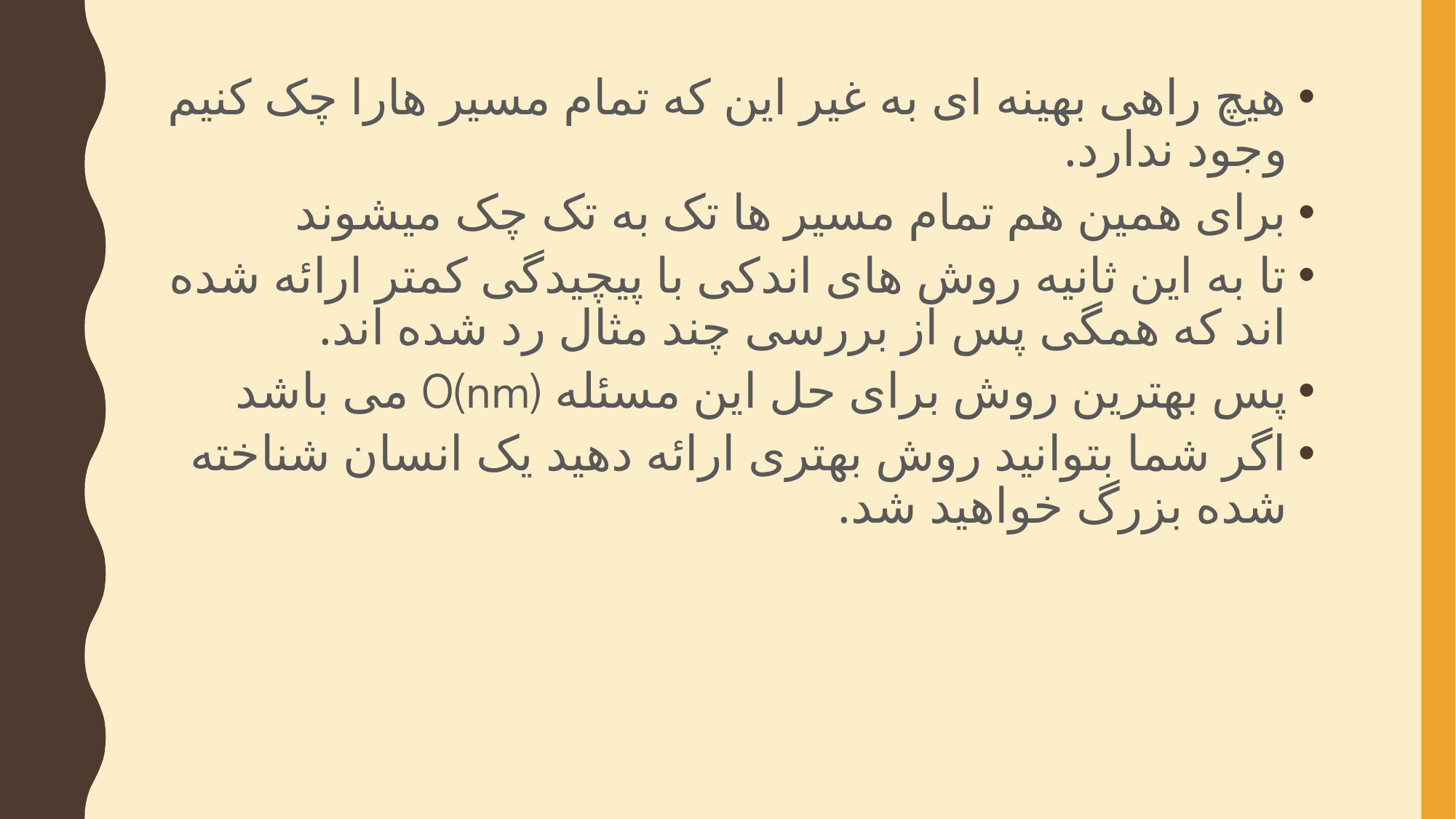

هیچ راهی بهینه ای به غیر این که تمام مسیر هارا چک کنیم وجود ندارد.
برای همین هم تمام مسیر ها تک به تک چک میشوند
تا به این ثانیه روش های اندکی با پیچیدگی کمتر ارائه شده اند که همگی پس از بررسی چند مثال رد شده اند.
پس بهترین روش برای حل این مسئله O(nm) می باشد
اگر شما بتوانید روش بهتری ارائه دهید یک انسان شناخته شده بزرگ خواهید شد.